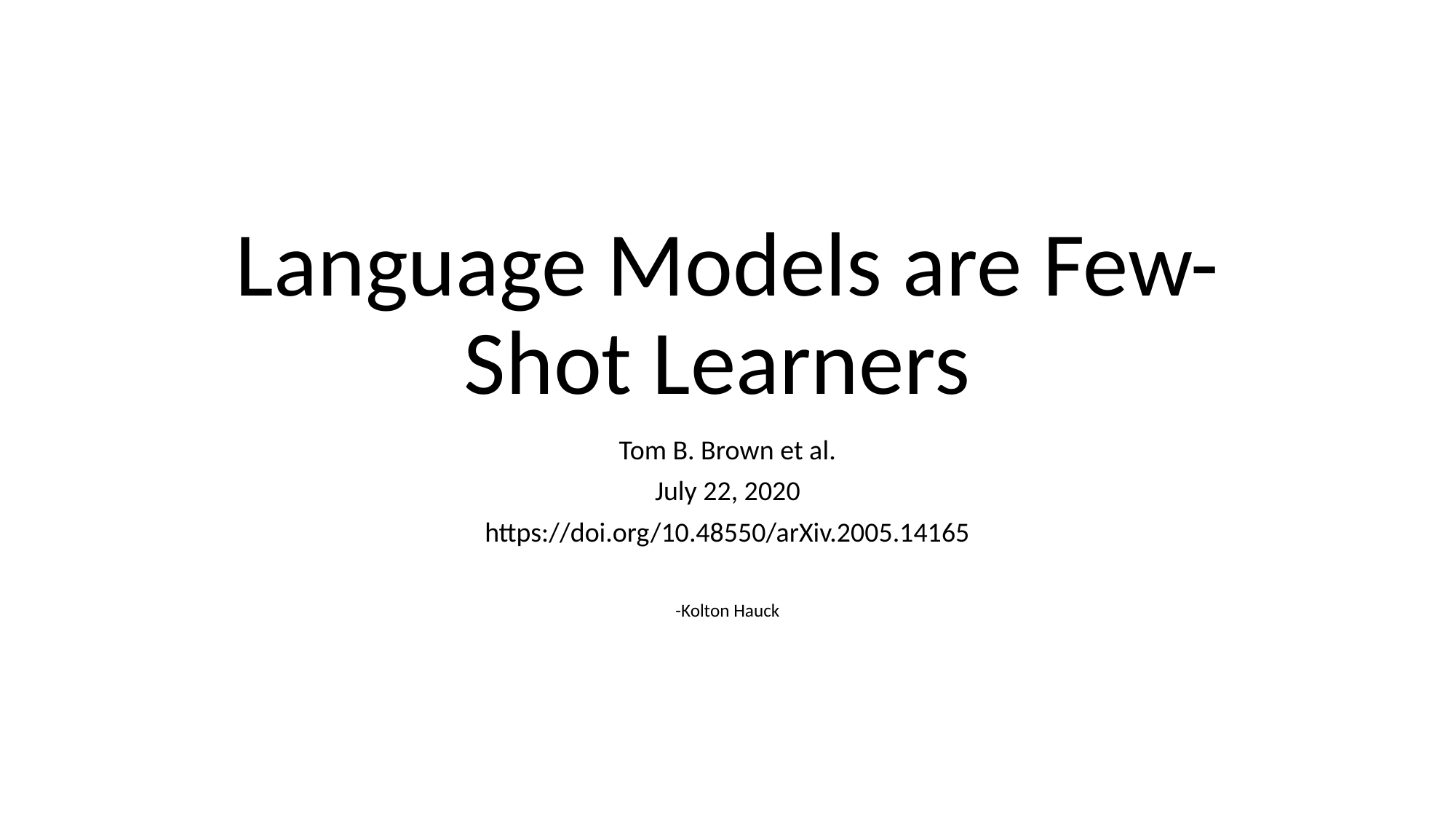

# Language Models are Few-Shot Learners
Tom B. Brown et al.
July 22, 2020
https://doi.org/10.48550/arXiv.2005.14165

-Kolton Hauck